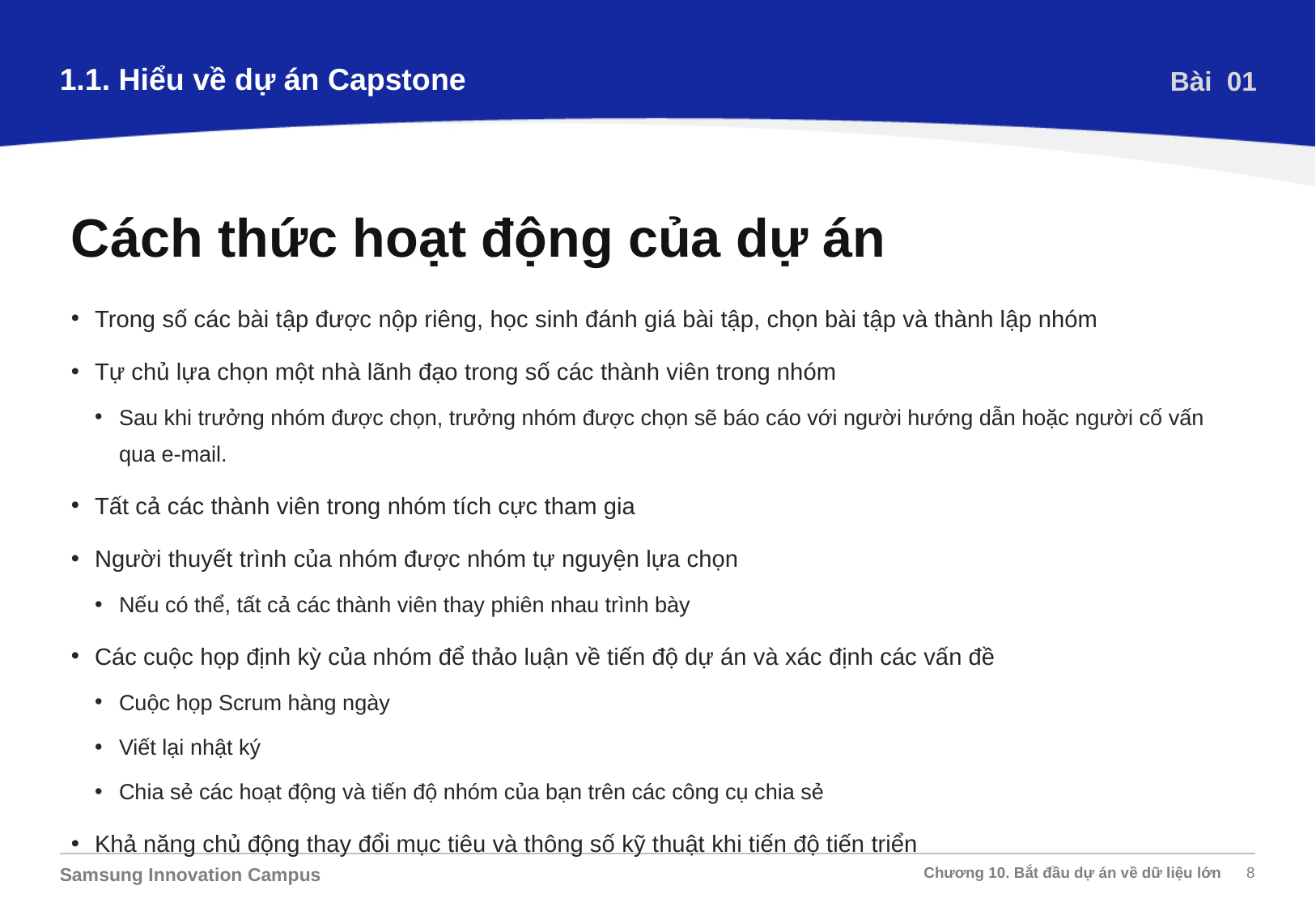

1.1. Hiểu về dự án Capstone
Bài  01

Cách thức hoạt động của dự án
Trong số các bài tập được nộp riêng, học sinh đánh giá bài tập, chọn bài tập và thành lập nhóm
Tự chủ lựa chọn một nhà lãnh đạo trong số các thành viên trong nhóm
Sau khi trưởng nhóm được chọn, trưởng nhóm được chọn sẽ báo cáo với người hướng dẫn hoặc người cố vấn qua e-mail.
Tất cả các thành viên trong nhóm tích cực tham gia
Người thuyết trình của nhóm được nhóm tự nguyện lựa chọn
Nếu có thể, tất cả các thành viên thay phiên nhau trình bày
Các cuộc họp định kỳ của nhóm để thảo luận về tiến độ dự án và xác định các vấn đề
Cuộc họp Scrum hàng ngày
Viết lại nhật ký
Chia sẻ các hoạt động và tiến độ nhóm của bạn trên các công cụ chia sẻ
Khả năng chủ động thay đổi mục tiêu và thông số kỹ thuật khi tiến độ tiến triển